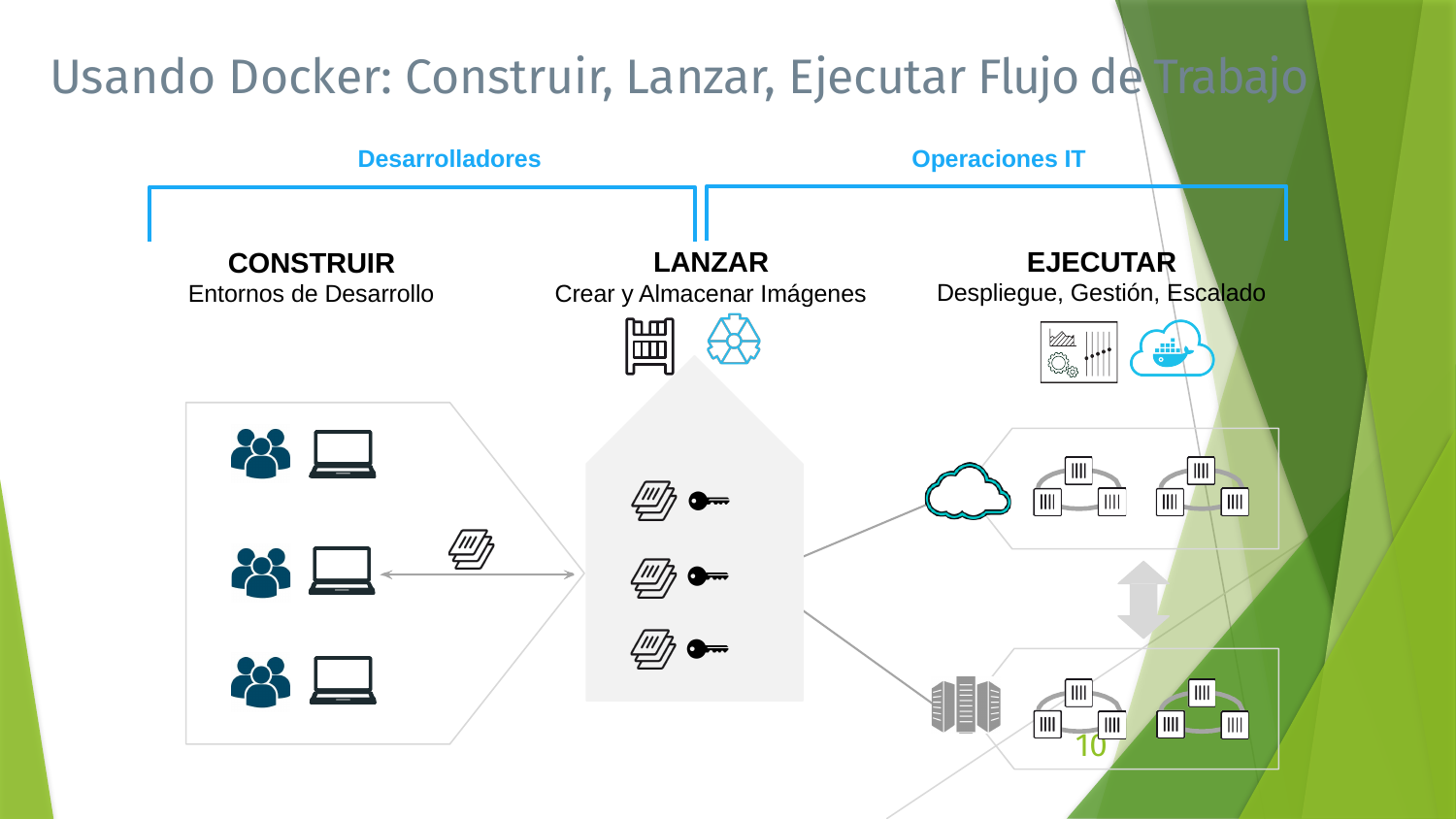

# Usando Docker: Construir, Lanzar, Ejecutar Flujo de Trabajo
Desarrolladores	Operaciones IT

EJECUTAR
Despliegue, Gestión, Escalado
LANZAR
Crear y Almacenar Imágenes
CONSTRUIR
Entornos de Desarrollo

10